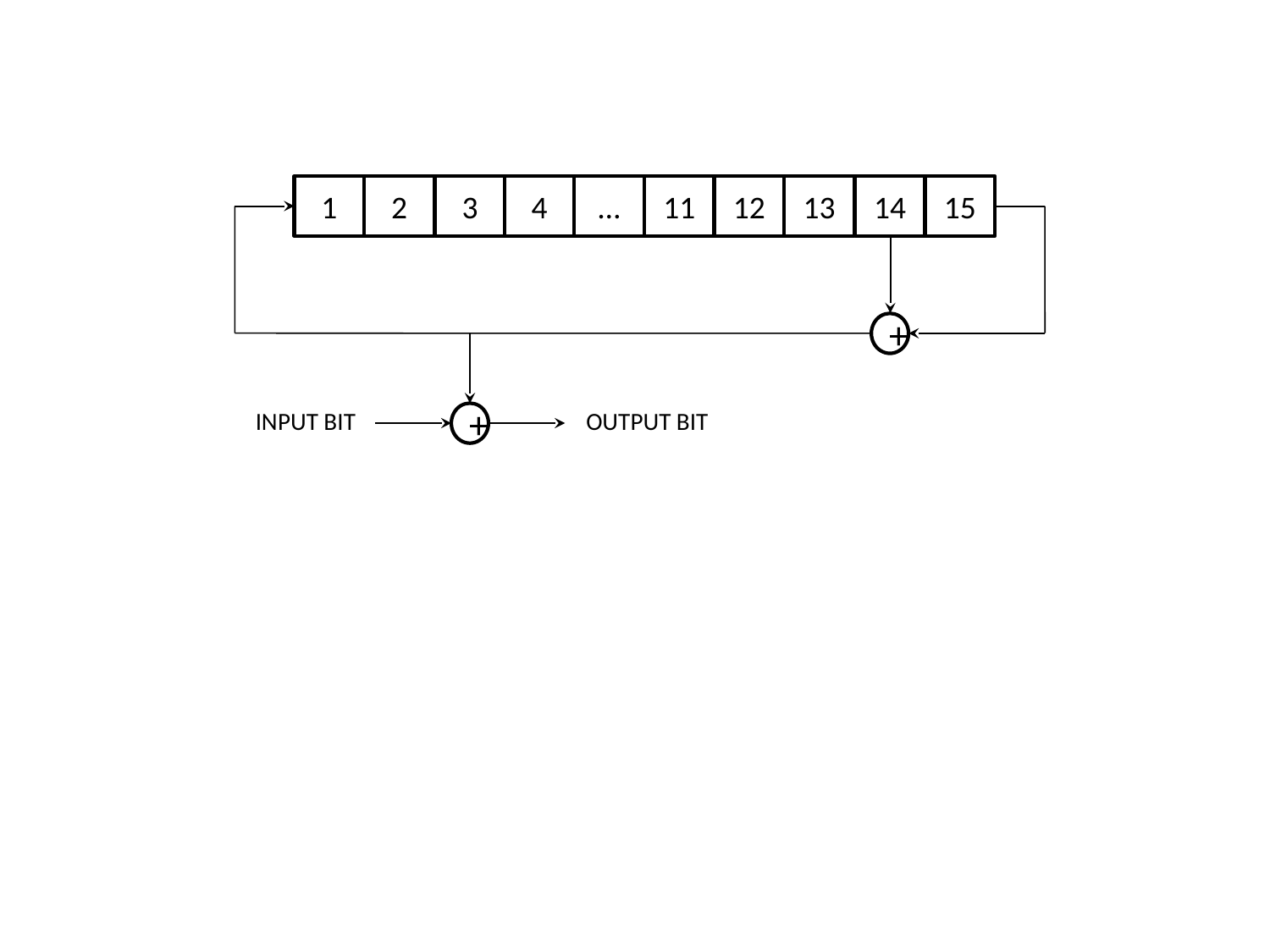

1
2
3
4
…
11
12
13
14
15
+
OUTPUT BIT
INPUT BIT
+